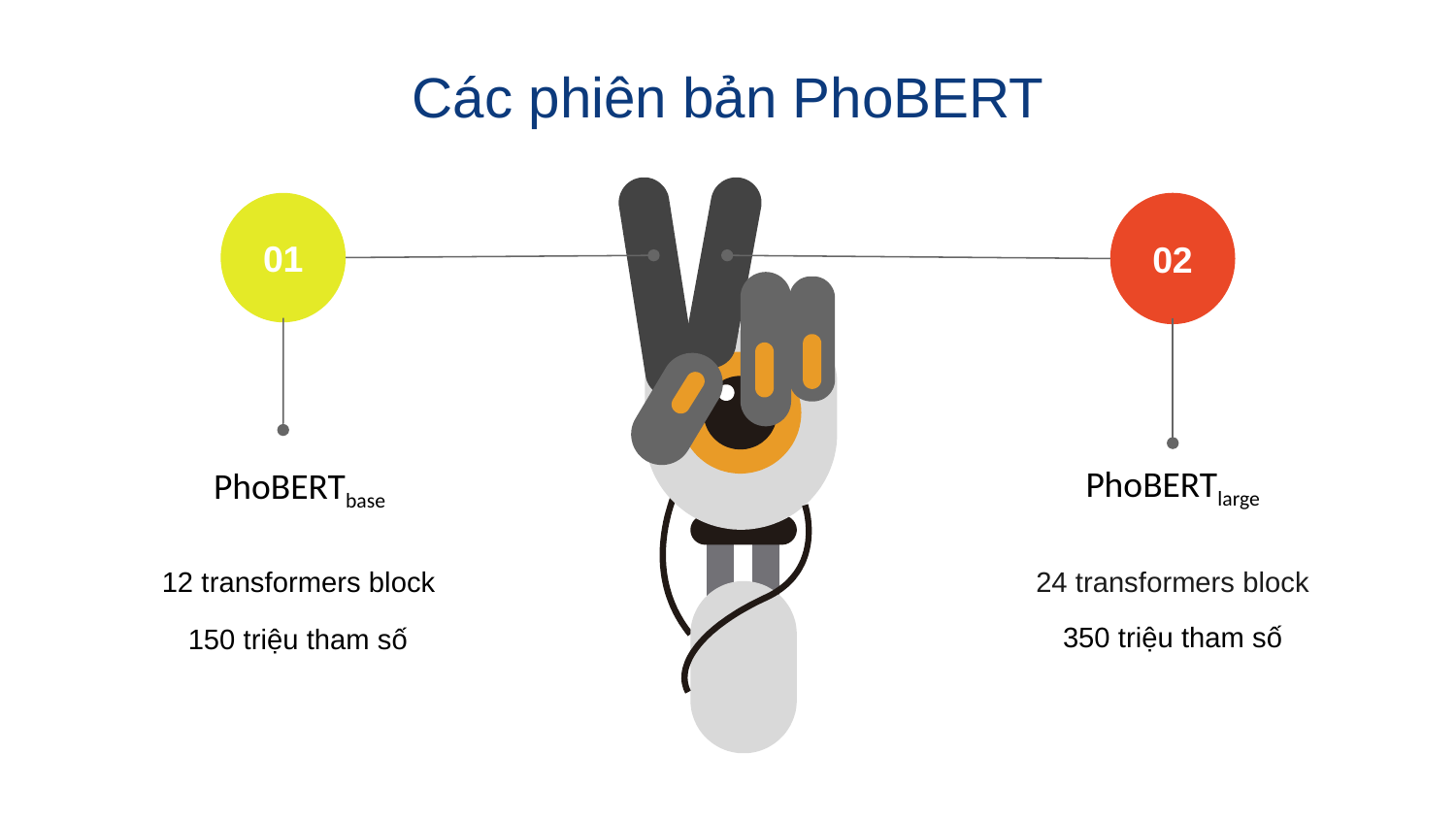

# Các phiên bản PhoBERT

01
PhoBERTbase
12 transformers block
02
PhoBERTlarge
24 transformers block

350 triệu tham số
150 triệu tham số